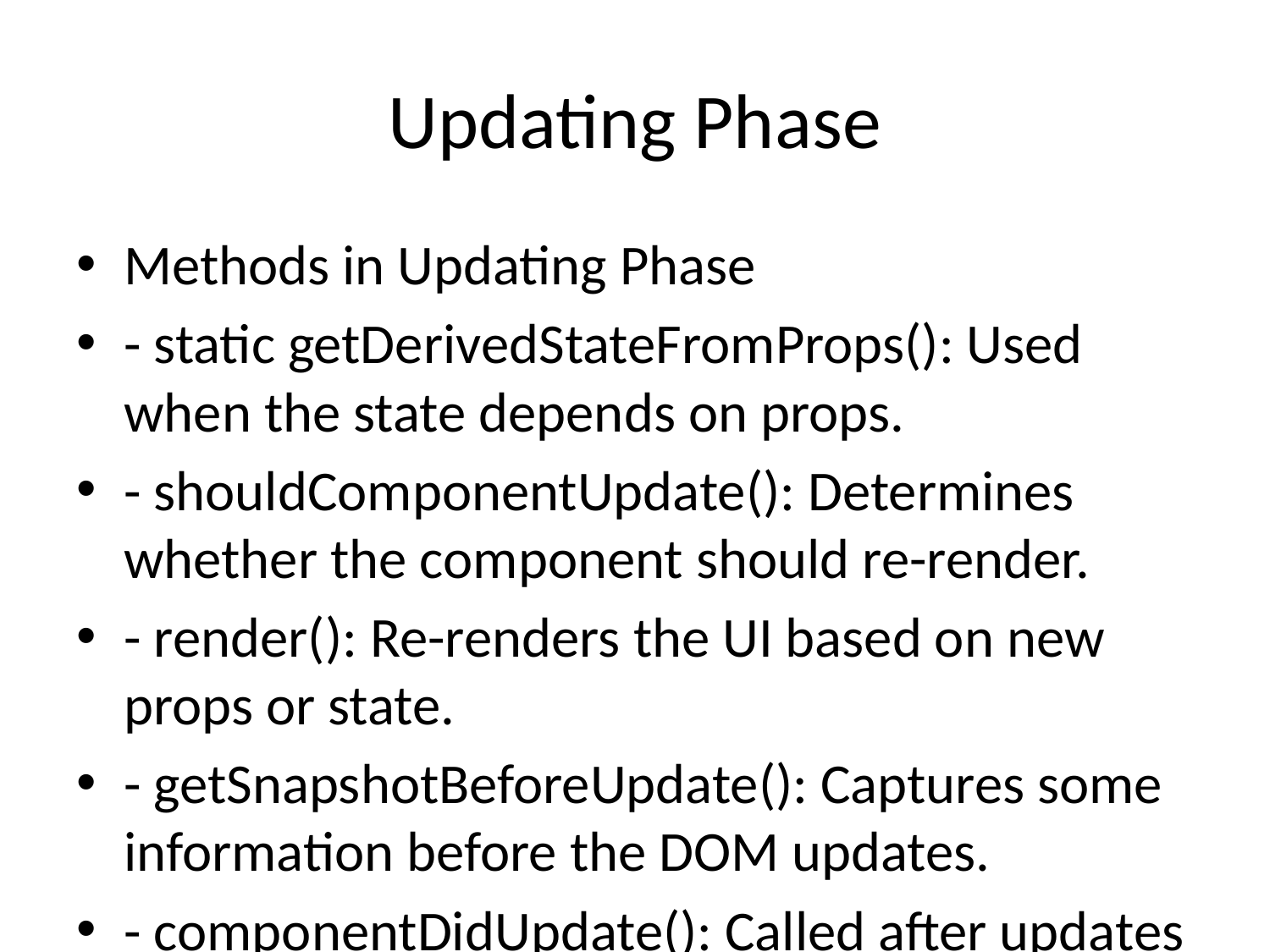

# Updating Phase
Methods in Updating Phase
- static getDerivedStateFromProps(): Used when the state depends on props.
- shouldComponentUpdate(): Determines whether the component should re-render.
- render(): Re-renders the UI based on new props or state.
- getSnapshotBeforeUpdate(): Captures some information before the DOM updates.
- componentDidUpdate(): Called after updates are reflected in the DOM.